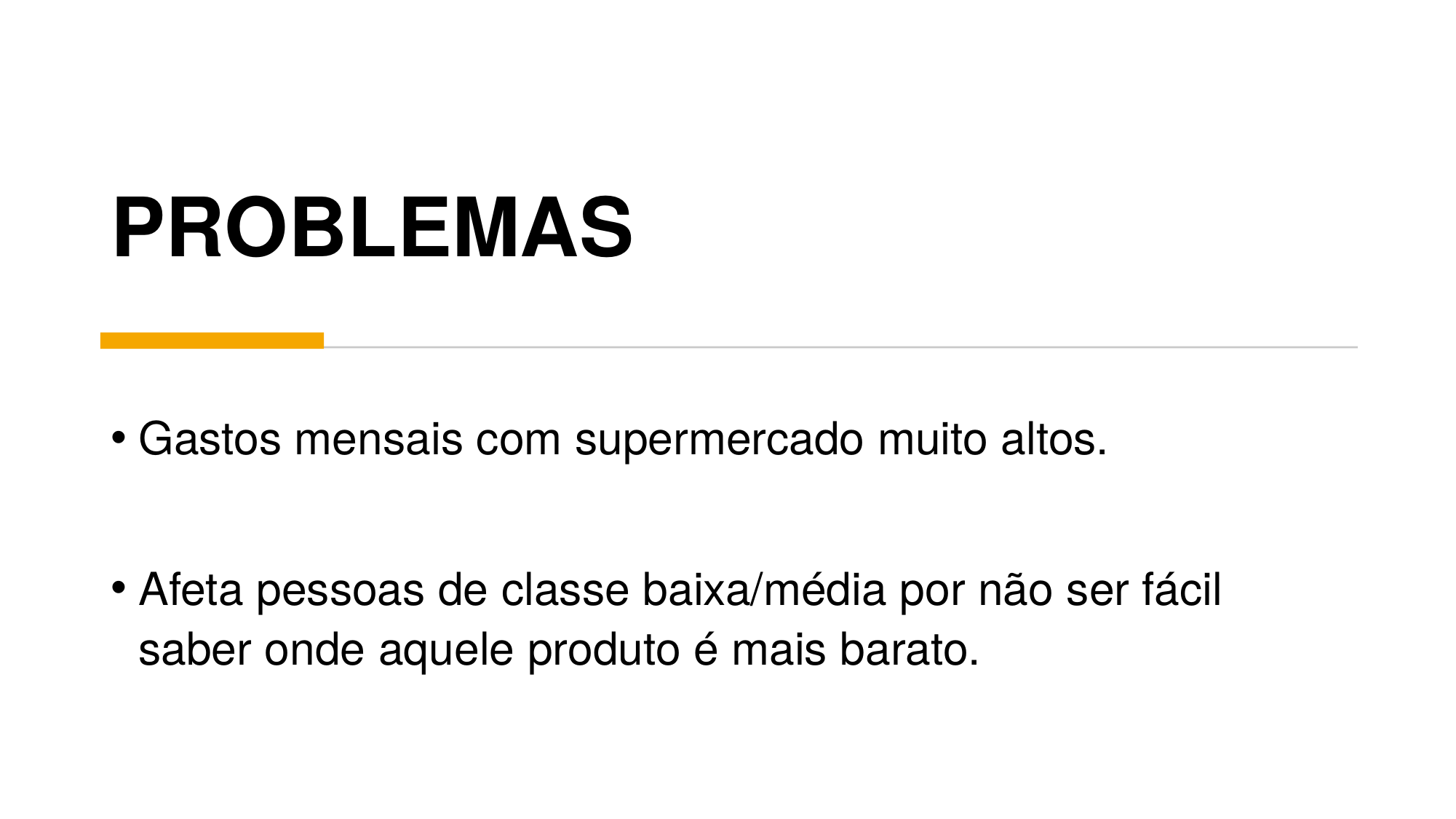

# PROBLEMAS

Gastos mensais com supermercado muito altos.

Afeta pessoas de classe baixa/média por não ser fácil saber onde aquele produto é mais barato.